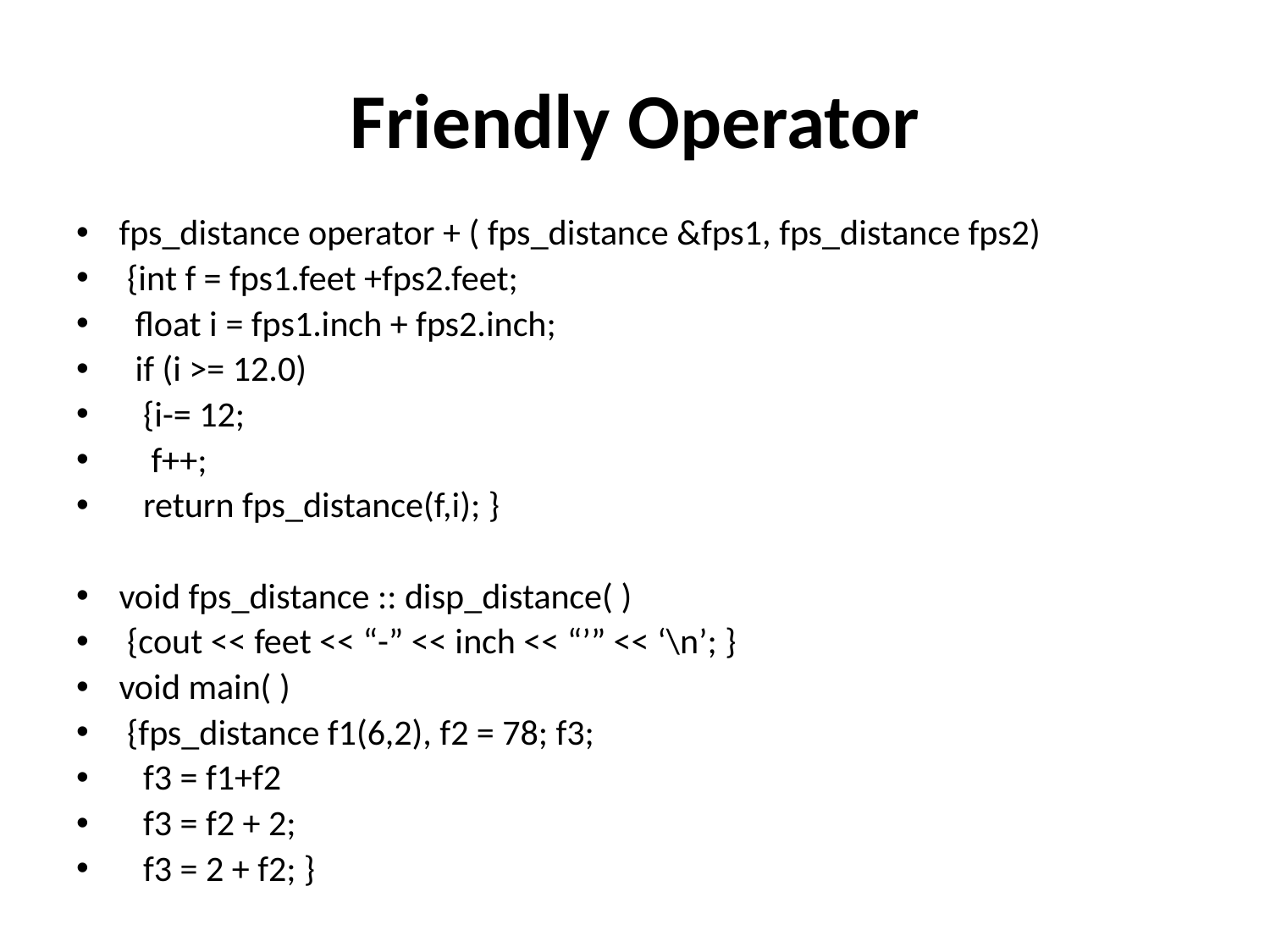

# Friendly Operator
fps_distance operator + ( fps_distance &fps1, fps_distance fps2)
 {int f = fps1.feet +fps2.feet;
  float i = fps1.inch + fps2.inch;
  if (i >= 12.0)
   {i-= 12;
    f++;
   return fps_distance(f,i); }

void fps_distance :: disp_distance( )
 {cout << feet << “-” << inch << “’” << ‘\n’; }
void main( )
 {fps_distance f1(6,2), f2 = 78; f3;
   f3 = f1+f2
   f3 = f2 + 2;
   f3 = 2 + f2; }